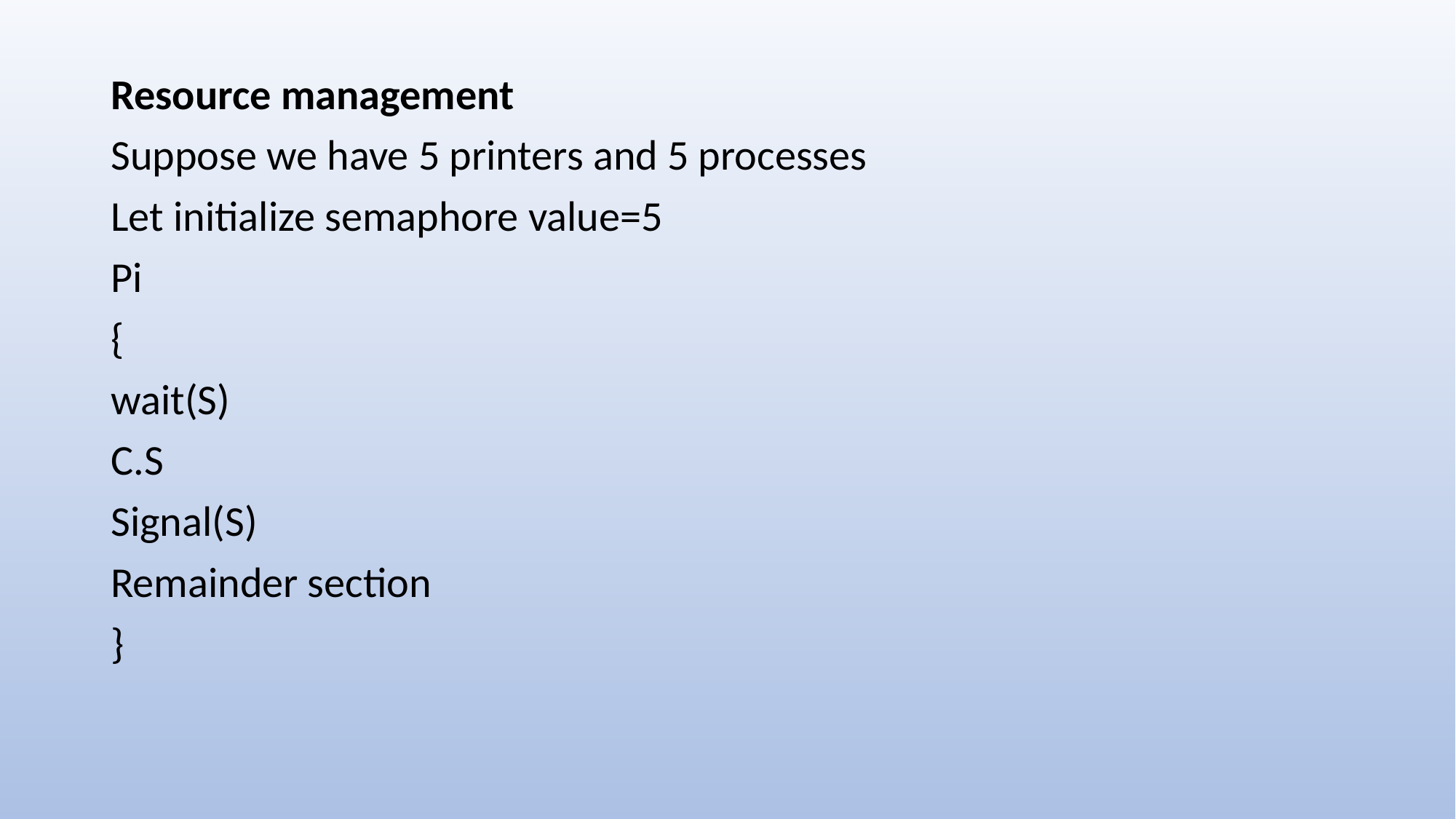

Resource management
Suppose we have 5 printers and 5 processes
Let initialize semaphore value=5
Pi
{
wait(S)
C.S
Signal(S)
Remainder section
}